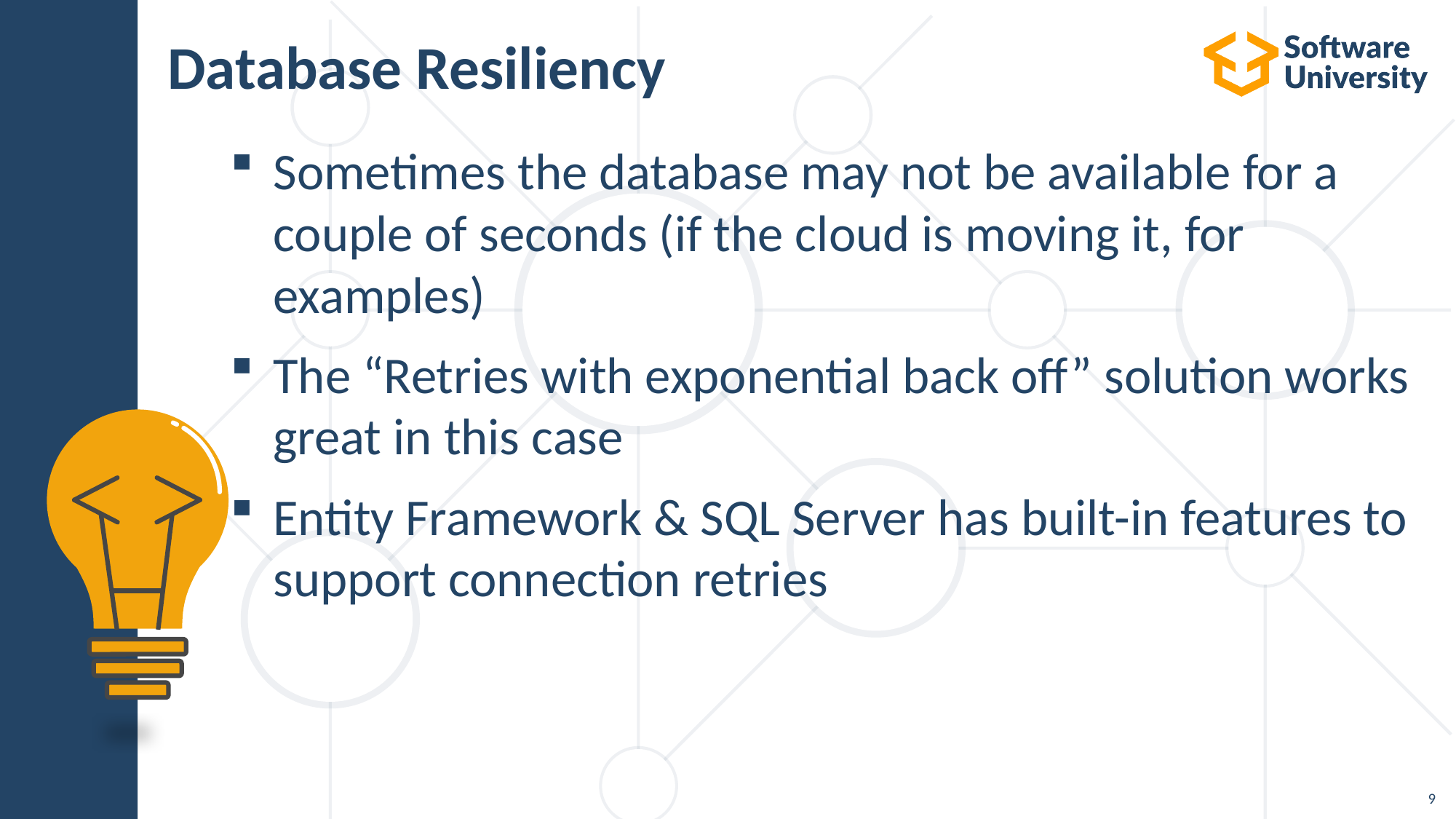

# Database Resiliency
Sometimes the database may not be available for a couple of seconds (if the cloud is moving it, for examples)
The “Retries with exponential back off” solution works great in this case
Entity Framework & SQL Server has built-in features to support connection retries

9